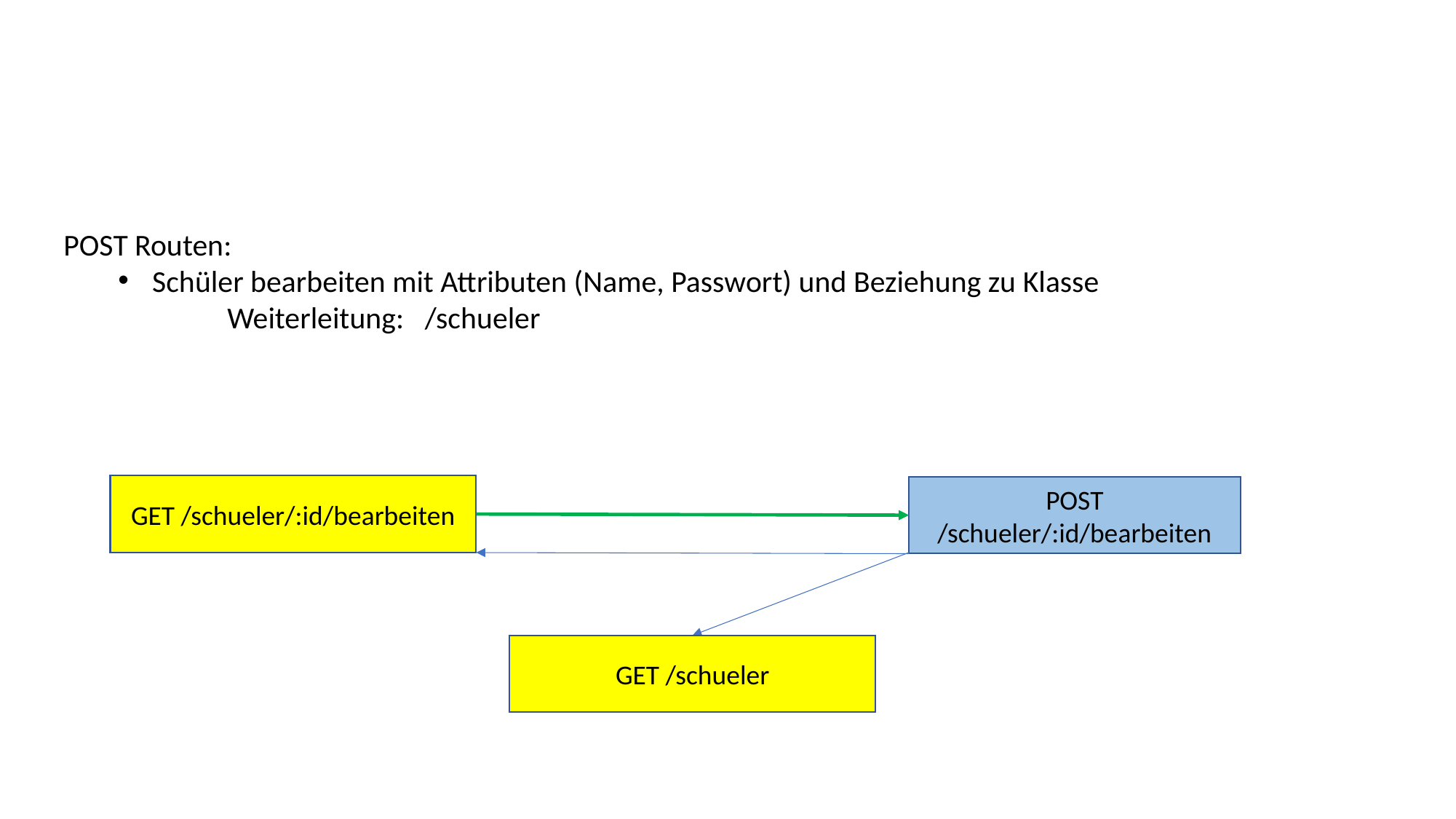

POST Routen:
Schüler bearbeiten mit Attributen (Name, Passwort) und Beziehung zu Klasse
	Weiterleitung:   /schueler

GET /schueler/:id/bearbeiten
POST /schueler/:id/bearbeiten
GET /schueler